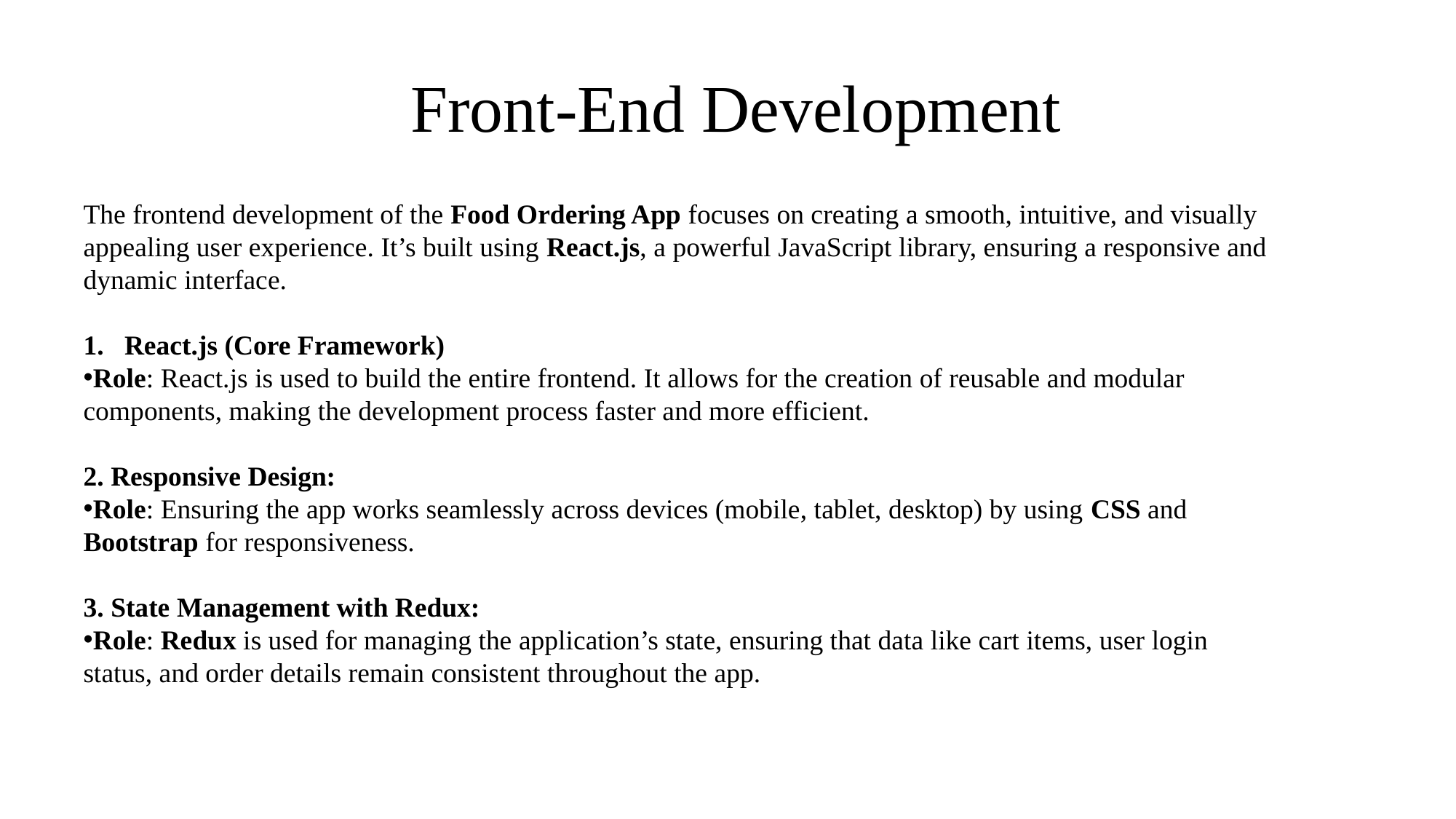

# Front-End Development
The frontend development of the Food Ordering App focuses on creating a smooth, intuitive, and visually appealing user experience. It’s built using React.js, a powerful JavaScript library, ensuring a responsive and dynamic interface.

React.js (Core Framework)
Role: React.js is used to build the entire frontend. It allows for the creation of reusable and modular components, making the development process faster and more efficient.

2. Responsive Design:
Role: Ensuring the app works seamlessly across devices (mobile, tablet, desktop) by using CSS and Bootstrap for responsiveness.

3. State Management with Redux:
Role: Redux is used for managing the application’s state, ensuring that data like cart items, user login status, and order details remain consistent throughout the app.